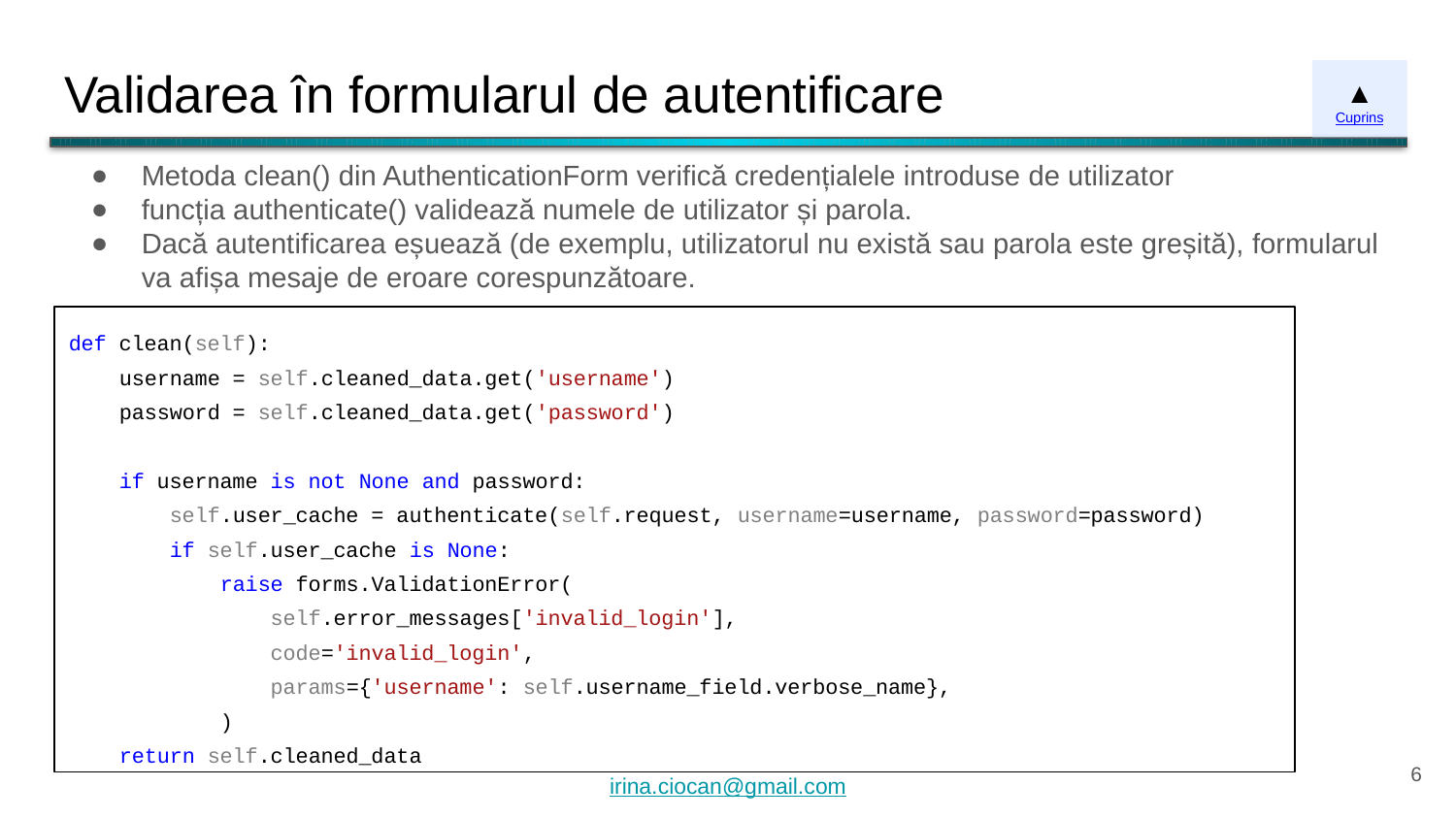

# Validarea în formularul de autentificare
▲
Cuprins

Metoda clean() din AuthenticationForm verifică credențialele introduse de utilizator
funcția authenticate() validează numele de utilizator și parola.
Dacă autentificarea eșuează (de exemplu, utilizatorul nu există sau parola este greșită), formularul va afișa mesaje de eroare corespunzătoare.
def clean(self):
    username = self.cleaned_data.get('username')
    password = self.cleaned_data.get('password')

    if username is not None and password:
        self.user_cache = authenticate(self.request, username=username, password=password)
        if self.user_cache is None:
            raise forms.ValidationError(
                self.error_messages['invalid_login'],
                code='invalid_login',
                params={'username': self.username_field.verbose_name},
            )
    return self.cleaned_data

6
irina.ciocan@gmail.com